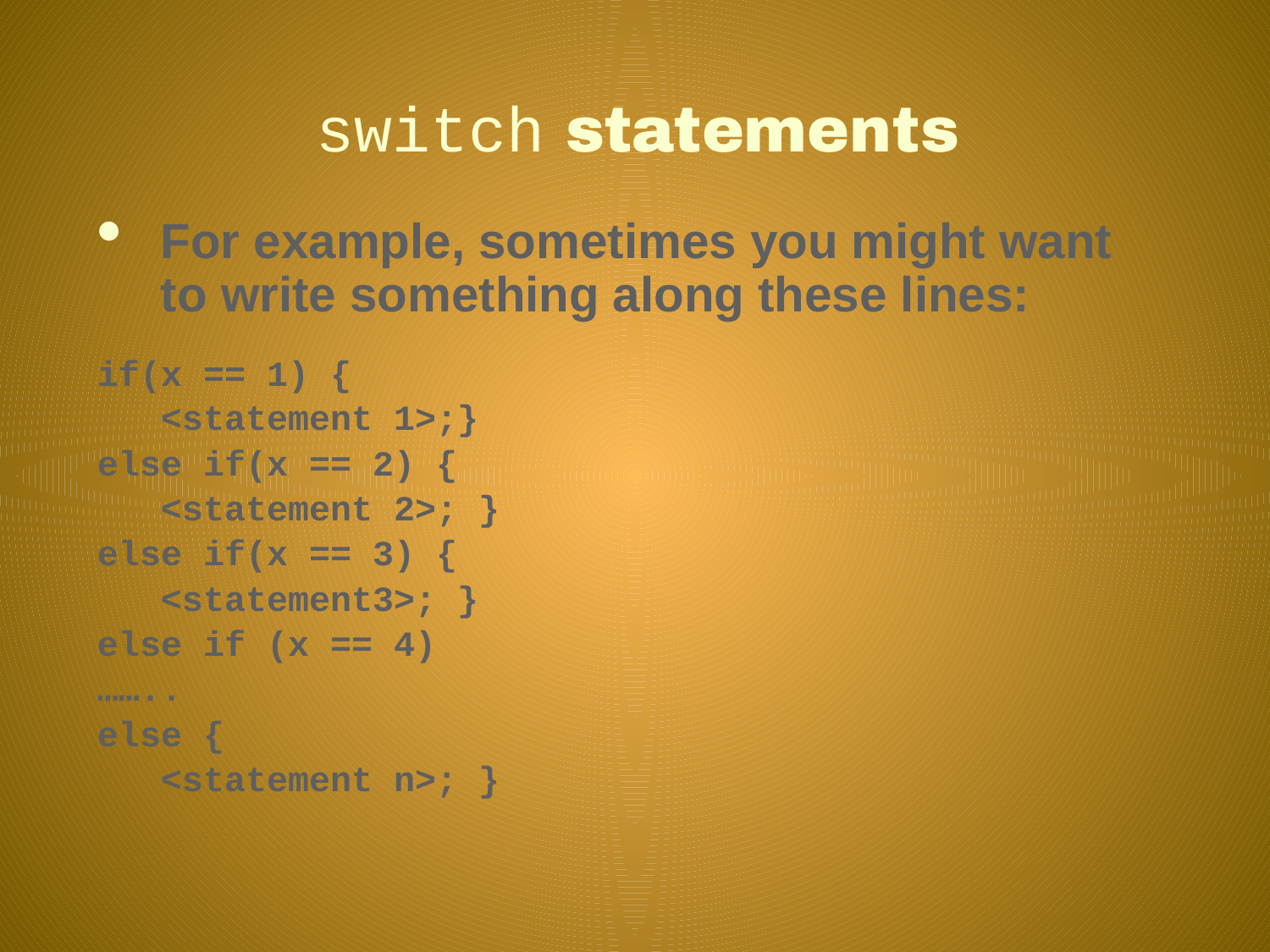

# switch statements
For example, sometimes you might want to write something along these lines:
if(x == 1) {
	<statement 1>;}
else if(x == 2) {
	<statement 2>; }
else if(x == 3) {
	<statement3>; }
else if (x == 4)
……..
else {
	<statement n>; }